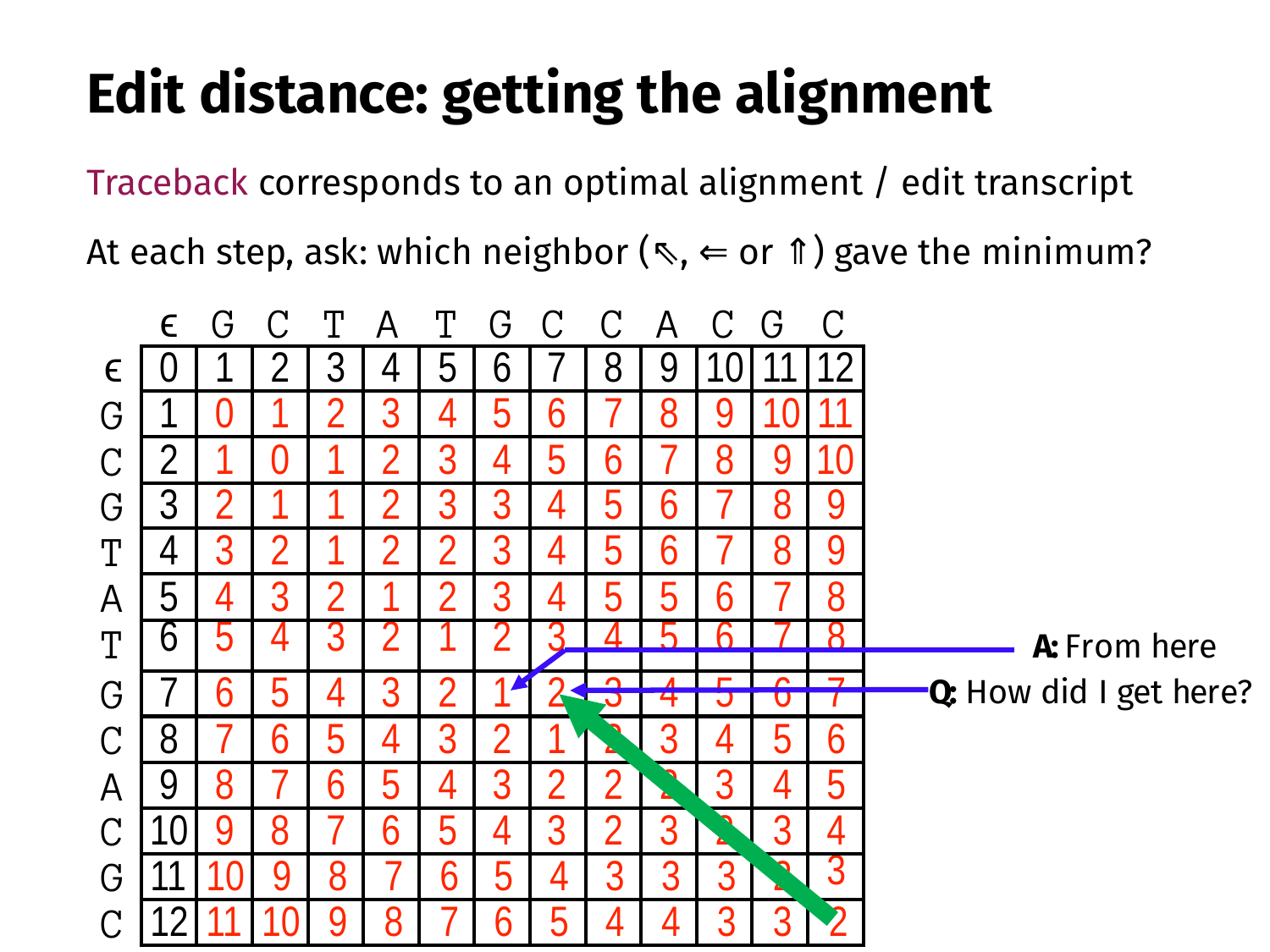

# Edit distance: getting the alignment
Traceback corresponds to an optimal alignment / edit transcript
At each step, ask: which neighbor (⇖, ⇐ or ⇑) gave the minimum?
|  | ϵ | G | C | T | A | T | G | C | C | A | C | G | C |
| --- | --- | --- | --- | --- | --- | --- | --- | --- | --- | --- | --- | --- | --- |
| ϵ | 0 | 1 | 2 | 3 | 4 | 5 | 6 | 7 | 8 | 9 | 10 | 11 | 12 |
| G | 1 | 0 | 1 | 2 | 3 | 4 | 5 | 6 | 7 | 8 | 9 | 10 | 11 |
| C | 2 | 1 | 0 | 1 | 2 | 3 | 4 | 5 | 6 | 7 | 8 | 9 | 10 |
| G | 3 | 2 | 1 | 1 | 2 | 3 | 3 | 4 | 5 | 6 | 7 | 8 | 9 |
| T | 4 | 3 | 2 | 1 | 2 | 2 | 3 | 4 | 5 | 6 | 7 | 8 | 9 |
| A | 5 | 4 | 3 | 2 | 1 | 2 | 3 | 4 | 5 | 5 | 6 | 7 | 8 |
| T | 6 | 5 | 4 | 3 | 2 | 1 | 2 | 3 | 4 | 5 | 6 | 7 | 8 |
| G | 7 | 6 | 5 | 4 | 3 | 2 | 1 | 2 | 3 | 4 | 5 | 6 | 7 |
| C | 8 | 7 | 6 | 5 | 4 | 3 | 2 | 1 | 2 | 3 | 4 | 5 | 6 |
| A | 9 | 8 | 7 | 6 | 5 | 4 | 3 | 2 | 2 | 2 | 3 | 4 | 5 |
| C | 10 | 9 | 8 | 7 | 6 | 5 | 4 | 3 | 2 | 3 | 2 | 3 | 4 |
| G | 11 | 10 | 9 | 8 | 7 | 6 | 5 | 4 | 3 | 3 | 3 | 2 | 3 |
| C | 12 | 11 | 10 | 9 | 8 | 7 | 6 | 5 | 4 | 4 | 3 | 3 | 2 |
A: From here

Q: How did I get here?